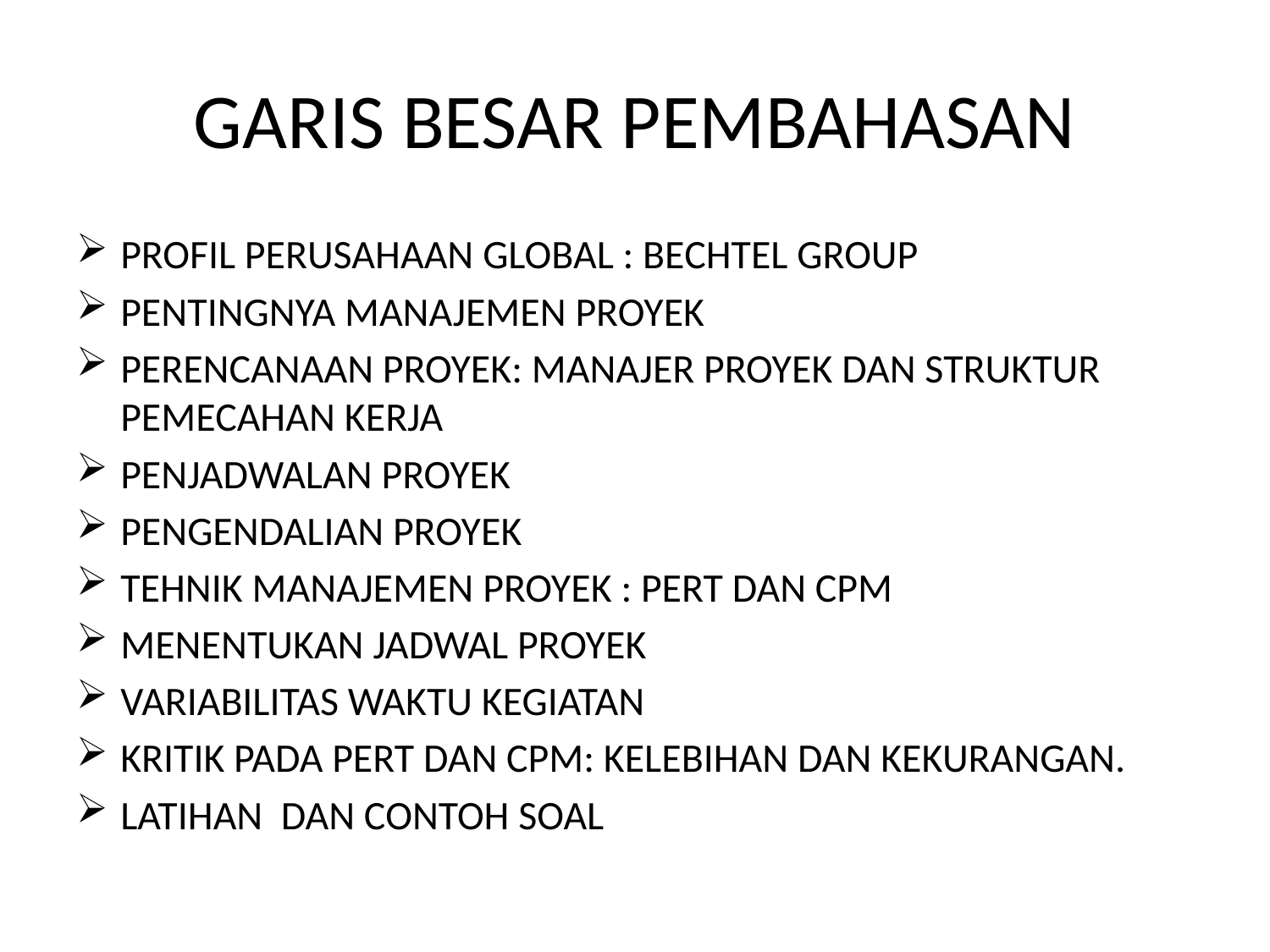

# GARIS BESAR PEMBAHASAN
PROFIL PERUSAHAAN GLOBAL : BECHTEL GROUP
PENTINGNYA MANAJEMEN PROYEK
PERENCANAAN PROYEK: MANAJER PROYEK DAN STRUKTUR PEMECAHAN KERJA
PENJADWALAN PROYEK
PENGENDALIAN PROYEK
TEHNIK MANAJEMEN PROYEK : PERT DAN CPM
MENENTUKAN JADWAL PROYEK
VARIABILITAS WAKTU KEGIATAN
KRITIK PADA PERT DAN CPM: KELEBIHAN DAN KEKURANGAN.
LATIHAN  DAN CONTOH SOAL